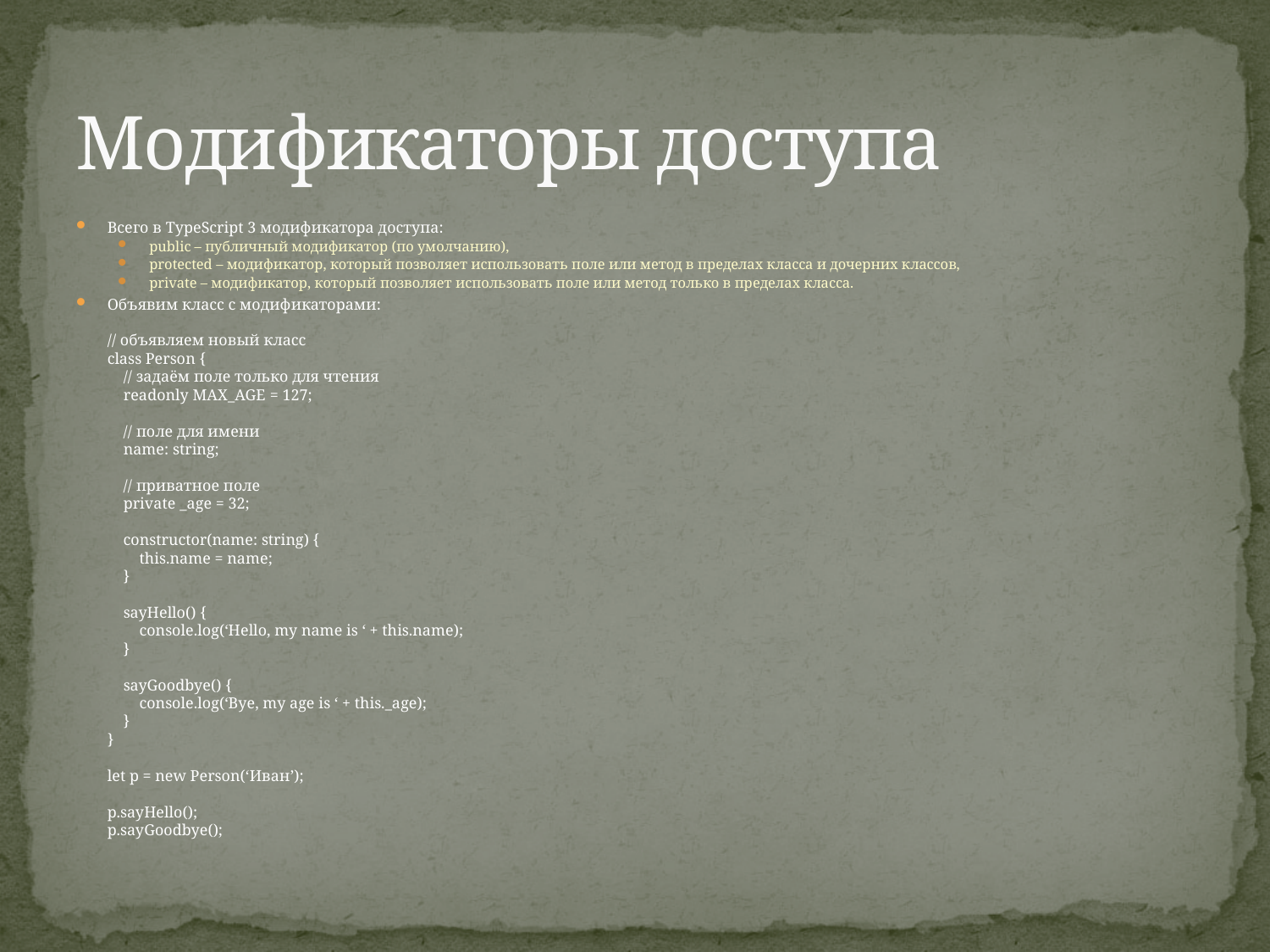

# Модификаторы доступа
Всего в TypeScript 3 модификатора доступа:
public – публичный модификатор (по умолчанию),
protected – модификатор, который позволяет использовать поле или метод в пределах класса и дочерних классов,
private – модификатор, который позволяет использовать поле или метод только в пределах класса.
Объявим класс с модификаторами:
// объявляем новый класс
class Person {
    // задаём поле только для чтения
    readonly MAX_AGE = 127;
    // поле для имени
    name: string;
    // приватное поле
    private _age = 32;
    constructor(name: string) {
        this.name = name;
    }
    sayHello() {
        console.log(‘Hello, my name is ‘ + this.name);
    }
    sayGoodbye() {
        console.log(‘Bye, my age is ‘ + this._age);
    }
}
let p = new Person(‘Иван’);
p.sayHello();
p.sayGoodbye();